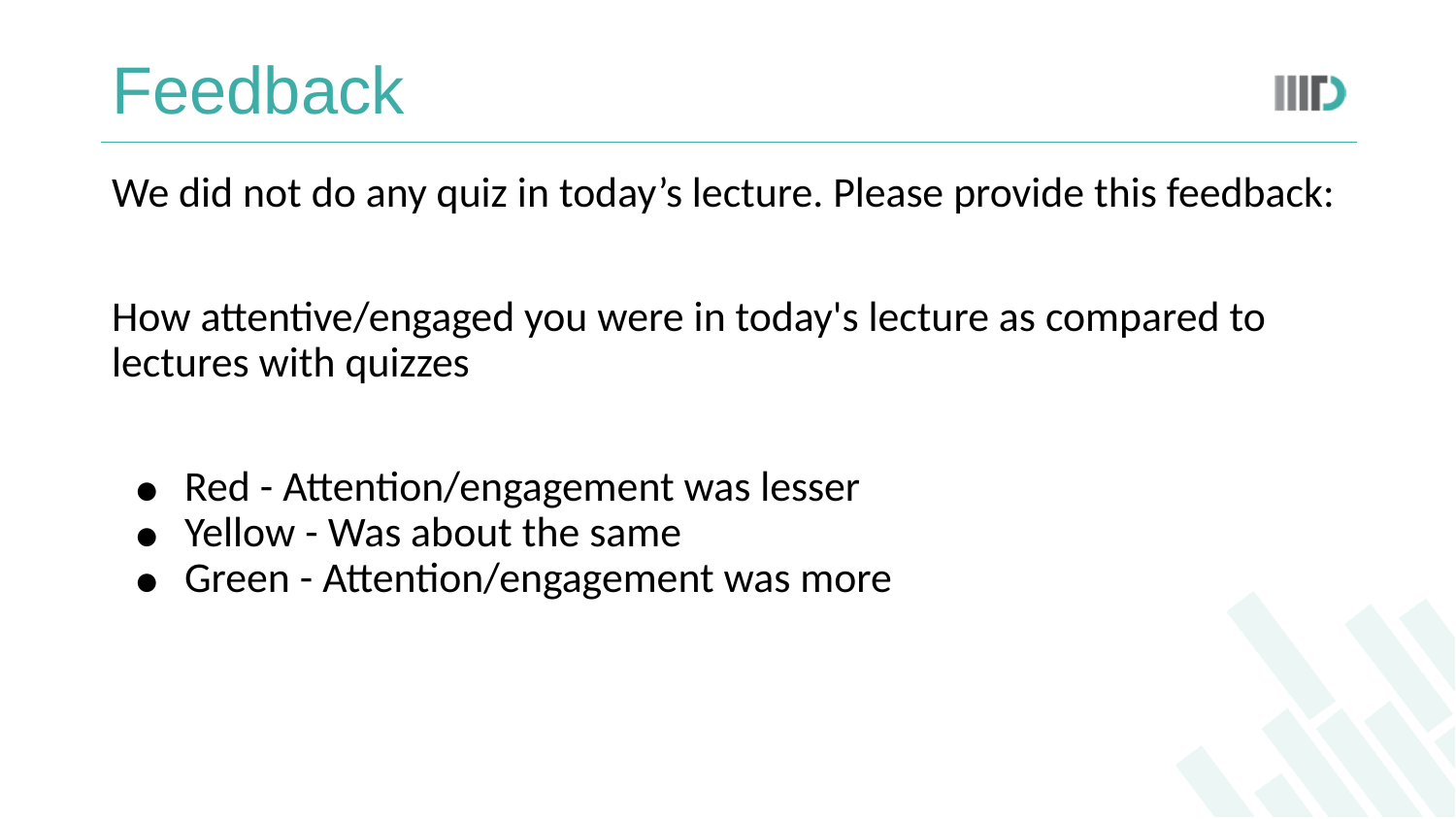

# Feedback
We did not do any quiz in today’s lecture. Please provide this feedback:

How attentive/engaged you were in today's lecture as compared to lectures with quizzes

Red - Attention/engagement was lesser
Yellow - Was about the same
Green - Attention/engagement was more